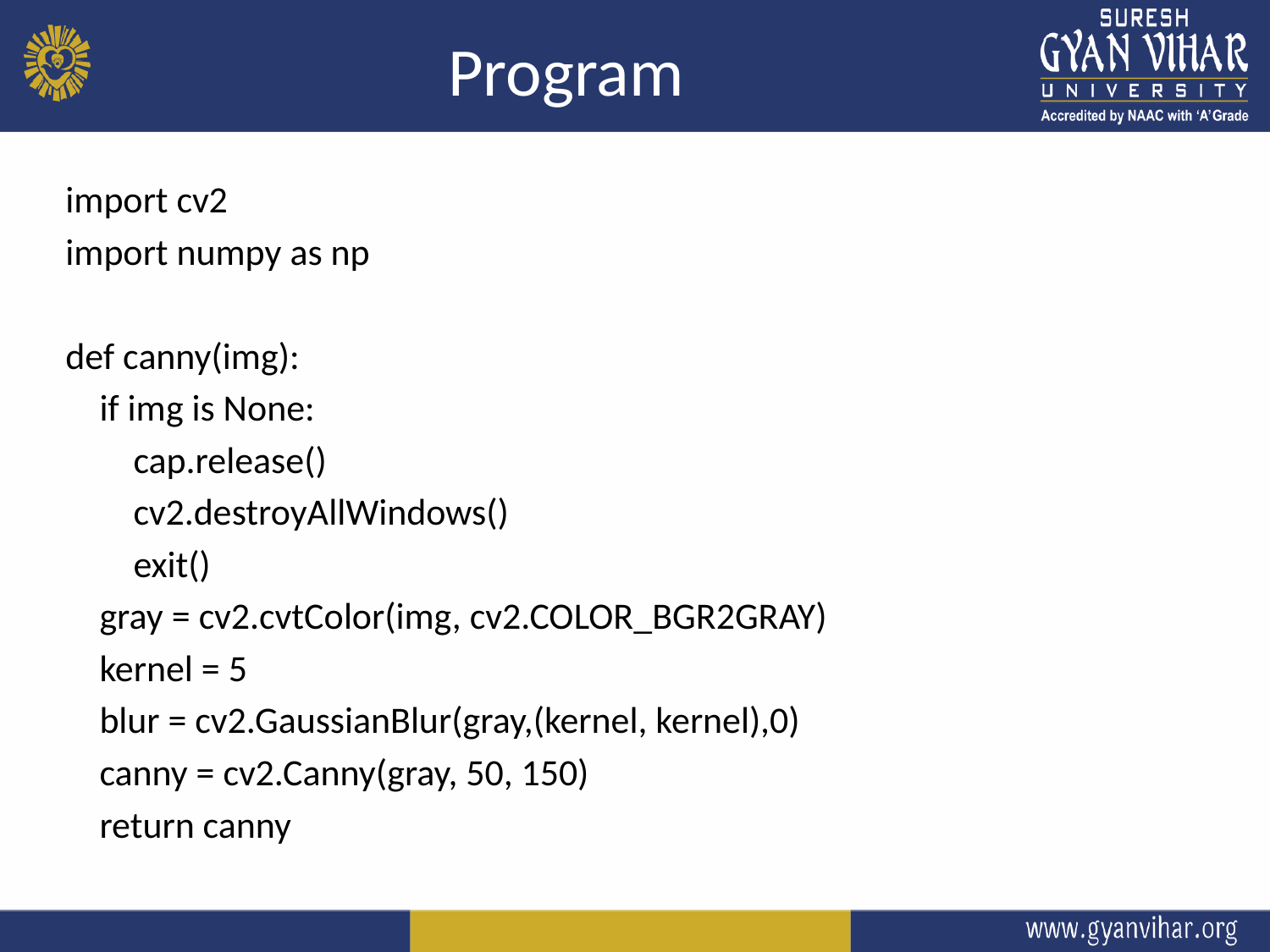

# Program
import cv2
import numpy as np

def canny(img):
    if img is None:
        cap.release()
        cv2.destroyAllWindows()
        exit()
    gray = cv2.cvtColor(img, cv2.COLOR_BGR2GRAY)
    kernel = 5
    blur = cv2.GaussianBlur(gray,(kernel, kernel),0)
    canny = cv2.Canny(gray, 50, 150)
    return canny